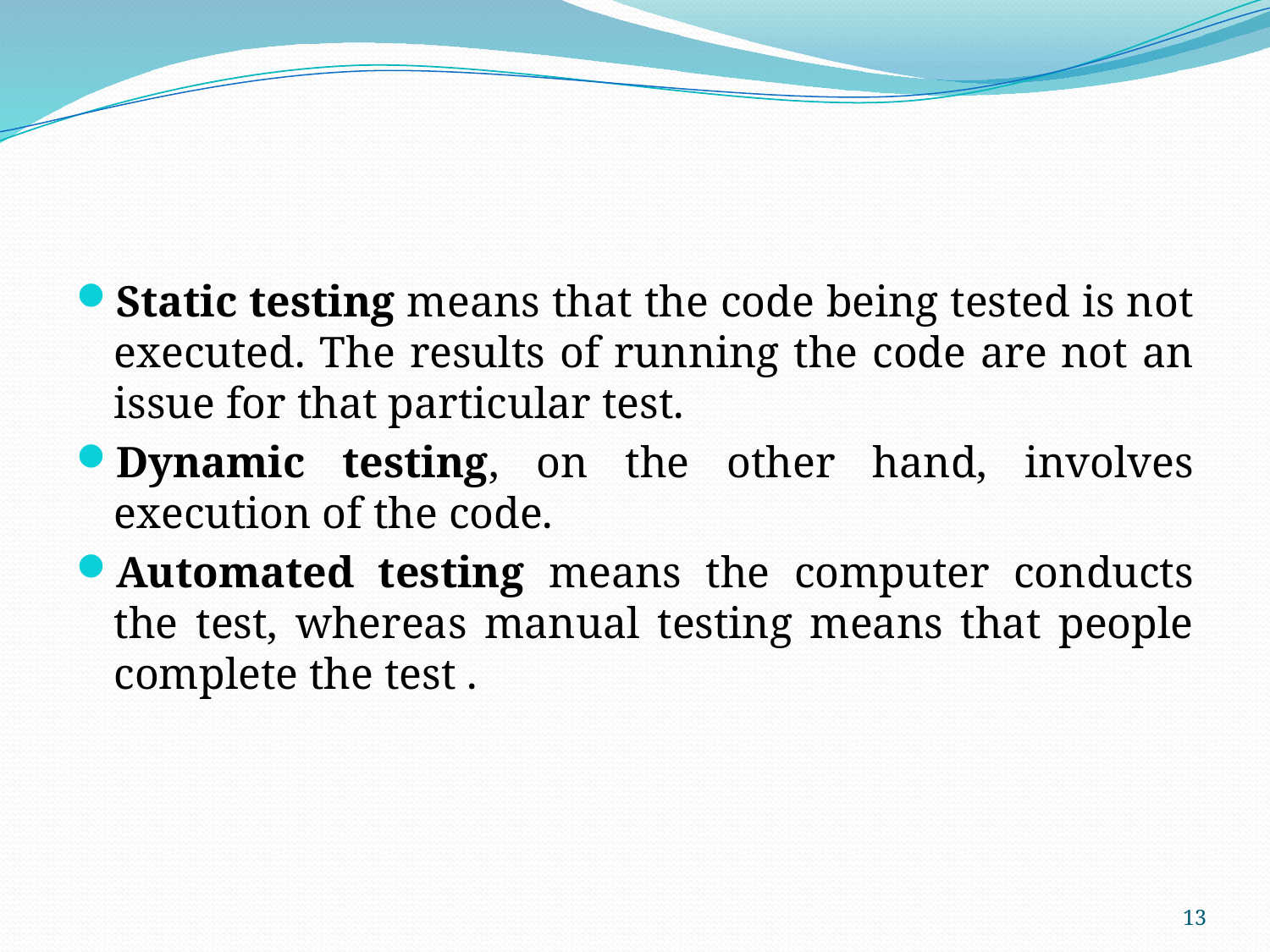

Static testing means that the code being tested is not executed. The results of running the code are not an issue for that particular test.
Dynamic testing, on the other hand, involves execution of the code.
Automated testing means the computer conducts the test, whereas manual testing means that people complete the test .
13